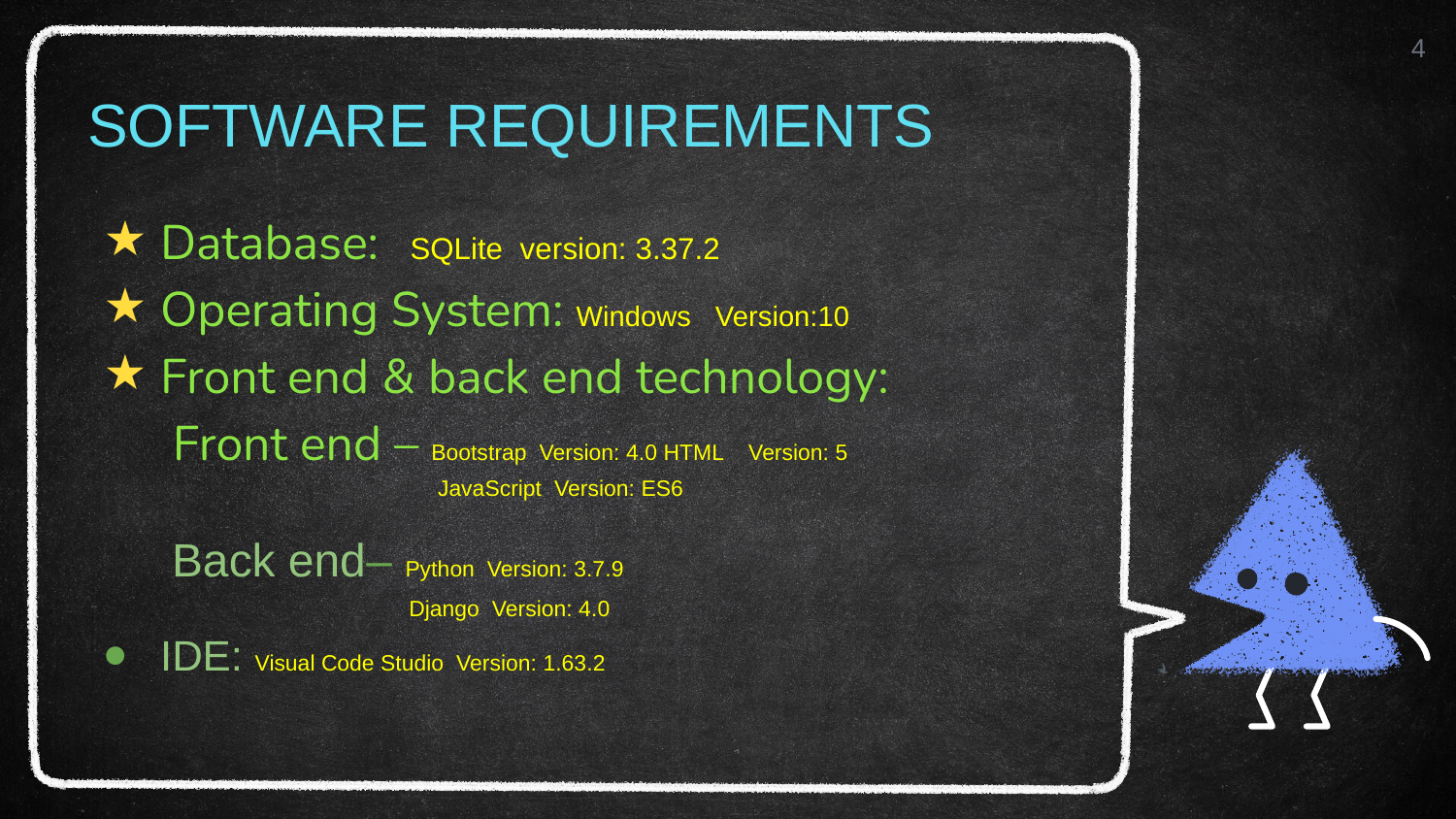

4
# SOFTWARE REQUIREMENTS
Database:   SQLite  version: 3.37.2
Operating System: Windows   Version:10
Front end & back end technology:
 Front end – Bootstrap  Version: 4.0 HTML    Version: 5
                                            JavaScript  Version: ES6
     Back end– Python  Version: 3.7.9
                                                   Django  Version: 4.0
IDE: Visual Code Studio  Version: 1.63.2